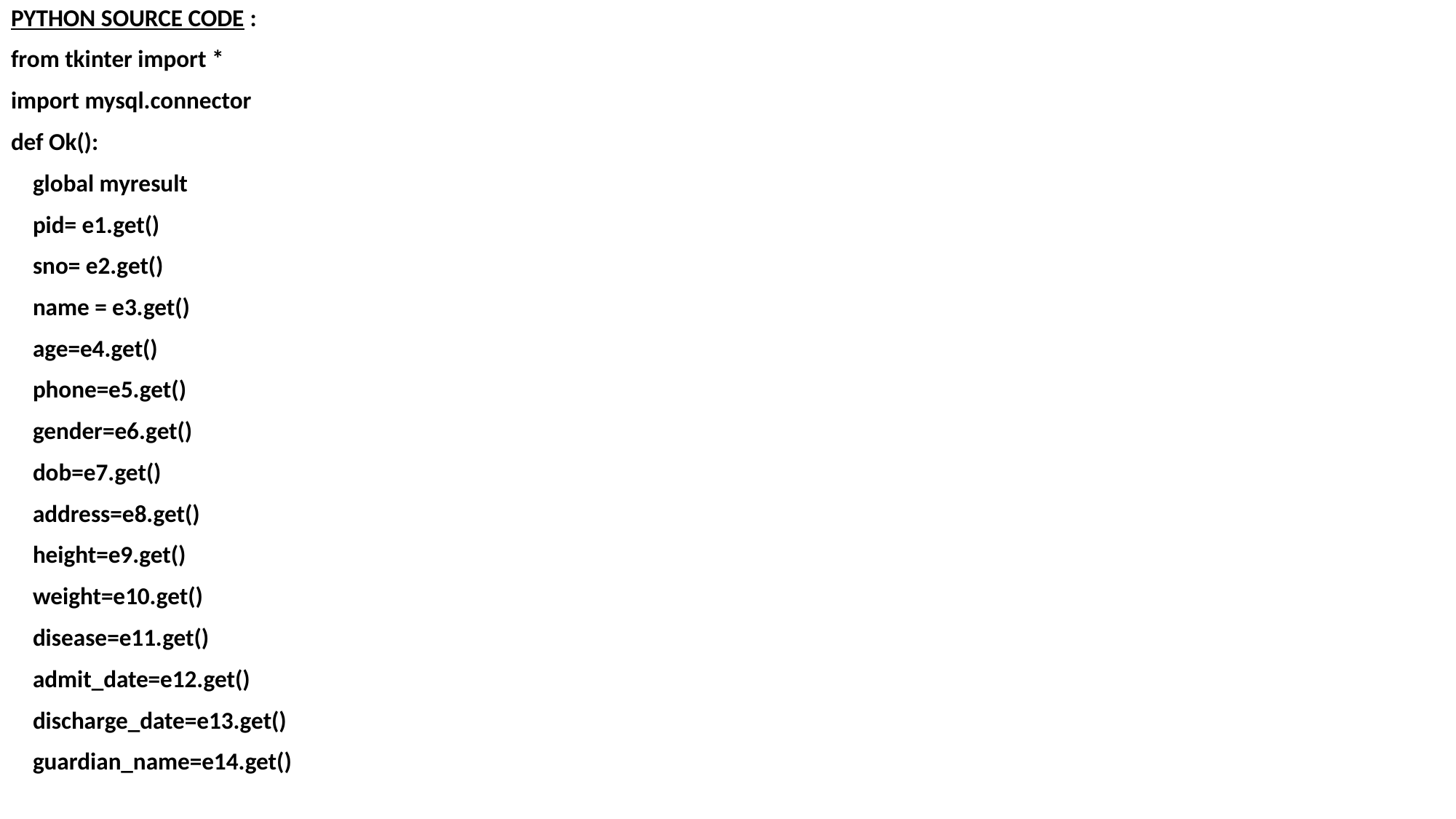

PYTHON SOURCE CODE :
from tkinter import *
import mysql.connector
def Ok():
    global myresult
    pid= e1.get()
    sno= e2.get()
    name = e3.get()
    age=e4.get()
    phone=e5.get()
    gender=e6.get()
    dob=e7.get()
    address=e8.get()
    height=e9.get()
    weight=e10.get()
    disease=e11.get()
    admit_date=e12.get()
    discharge_date=e13.get()
    guardian_name=e14.get()